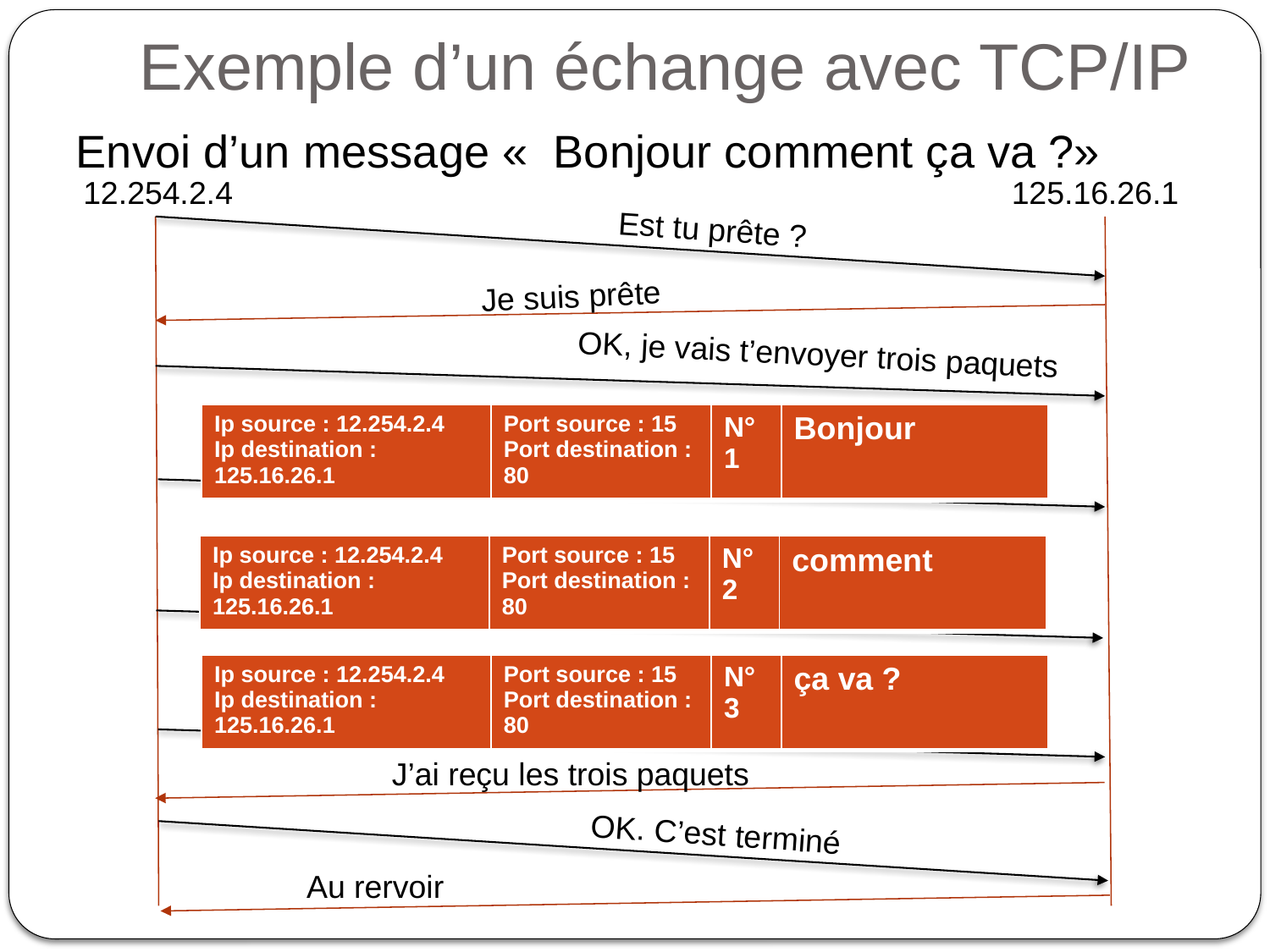

# Exemple d’un échange avec TCP/IP
Envoi d’un message «  Bonjour comment ça va ?»
12.254.2.4
125.16.26.1
Est tu prête ?
Je suis prête
OK, je vais t’envoyer trois paquets
| Ip source : 12.254.2.4 Ip destination : 125.16.26.1 | Port source : 15 Port destination : 80 | N°1 | Bonjour |
| --- | --- | --- | --- |
| Ip source : 12.254.2.4 Ip destination : 125.16.26.1 | Port source : 15 Port destination : 80 | N°2 | comment |
| --- | --- | --- | --- |
| Ip source : 12.254.2.4 Ip destination : 125.16.26.1 | Port source : 15 Port destination : 80 | N°3 | ça va ? |
| --- | --- | --- | --- |
J’ai reçu les trois paquets
OK. C’est terminé
Au rervoir